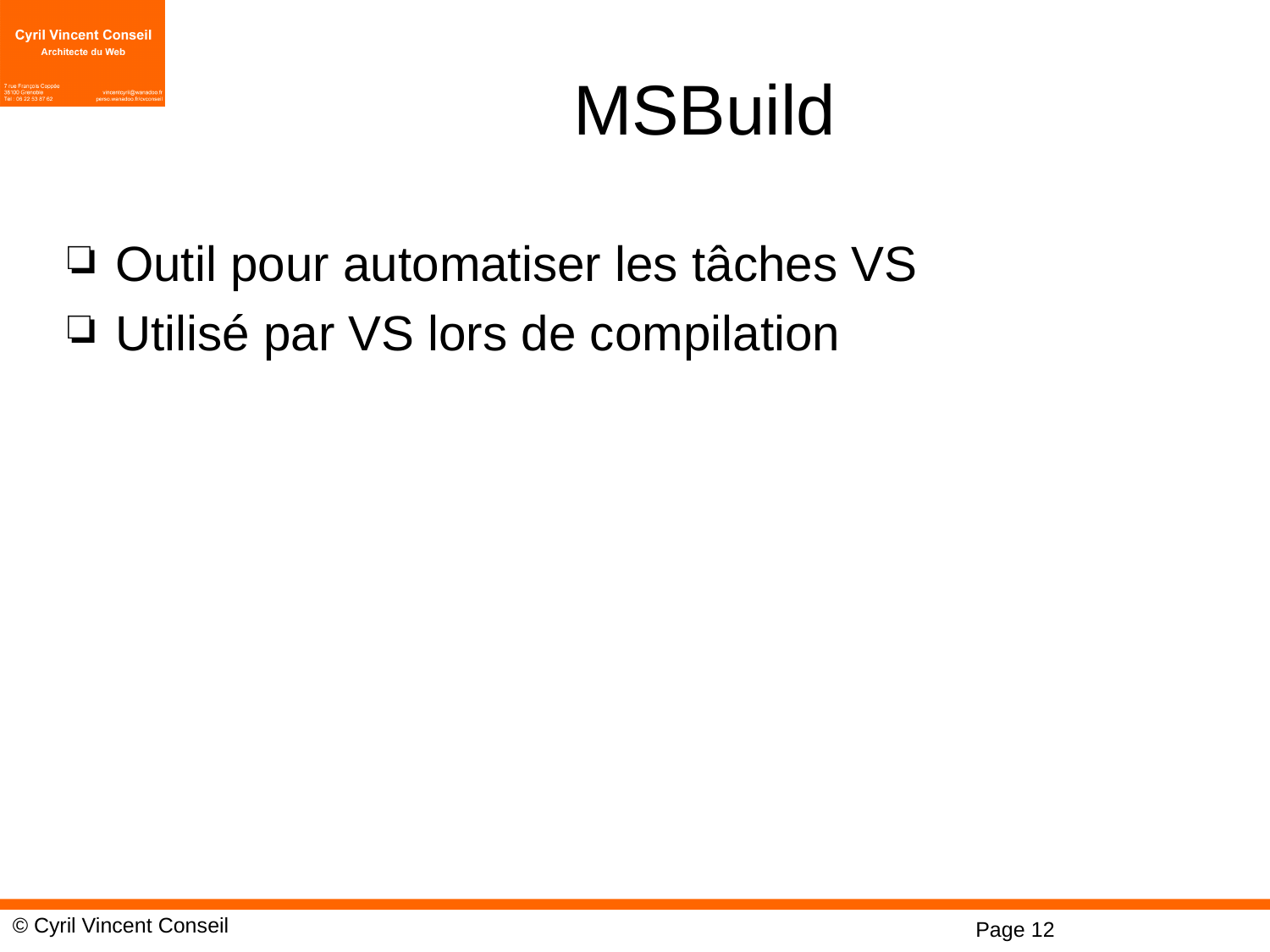

# MSBuild
Outil pour automatiser les tâches VS
Utilisé par VS lors de compilation